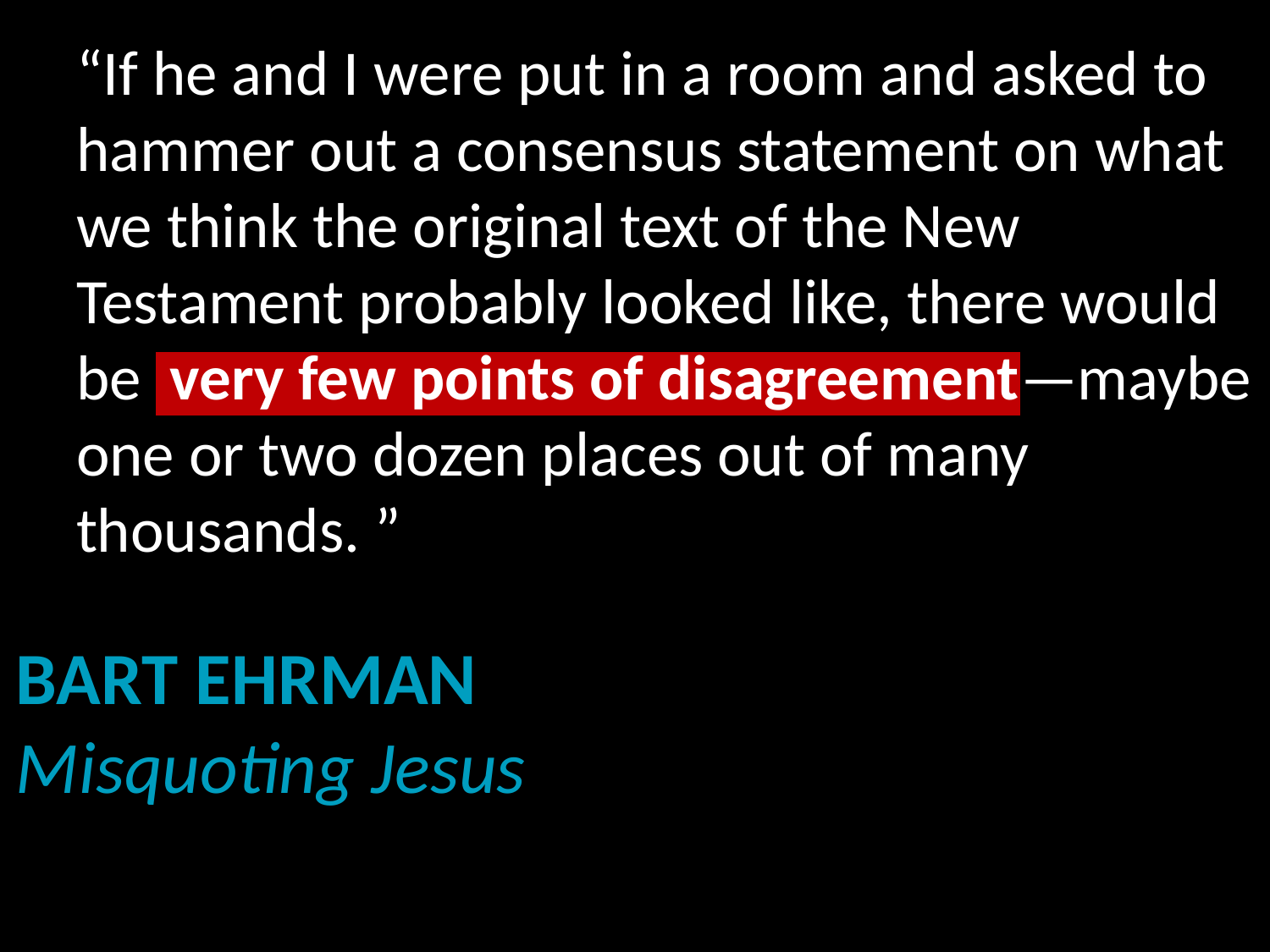

# “If he and I were put in a room and asked to hammer out a consensus statement on what we think the original text of the New Testament probably looked like, there would be  very few points of disagreement—maybe one or two dozen places out of many thousands. ”
Bart Ehrman
Misquoting Jesus